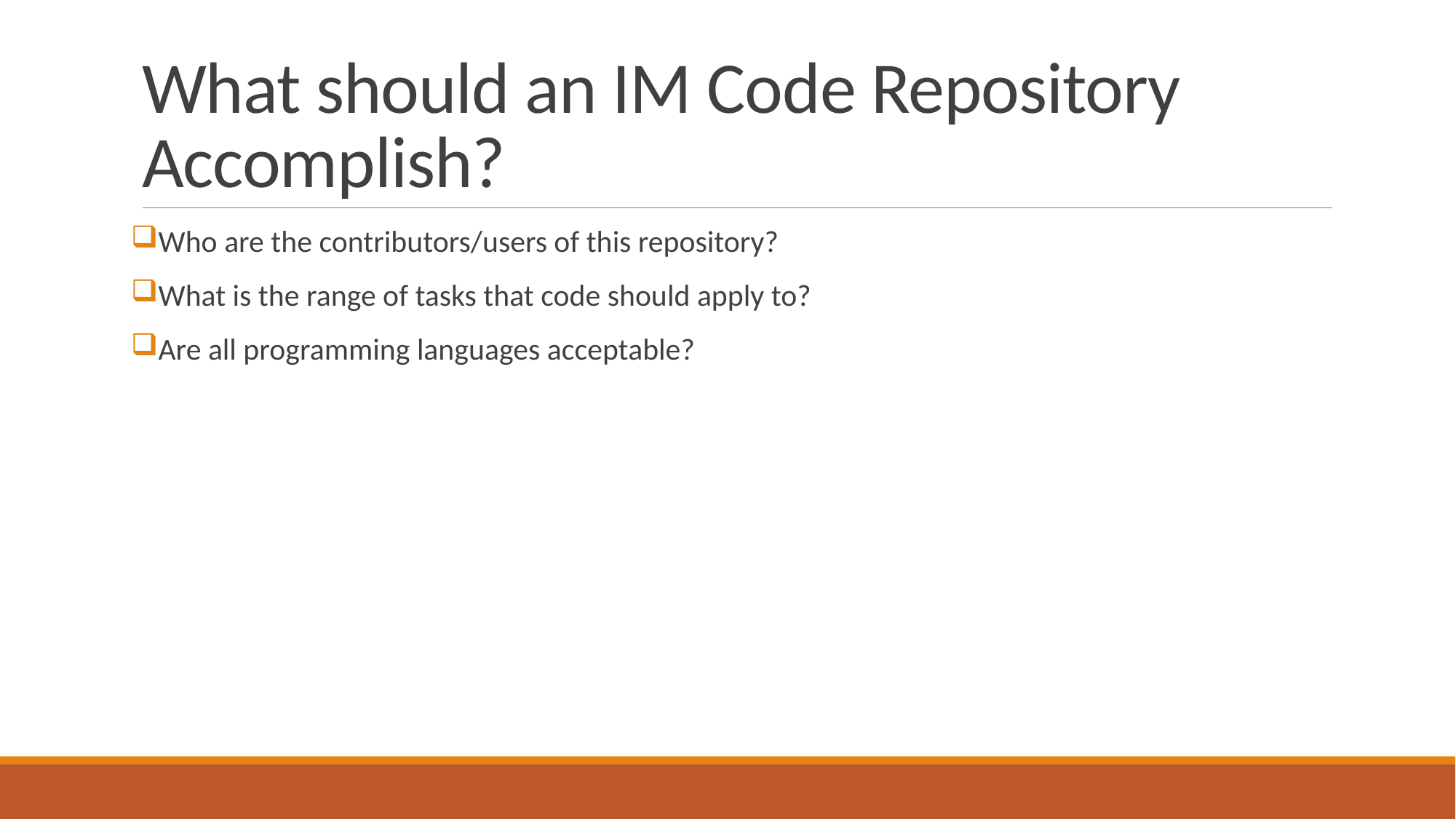

# What should an IM Code Repository Accomplish?
Who are the contributors/users of this repository?
What is the range of tasks that code should apply to?
Are all programming languages acceptable?